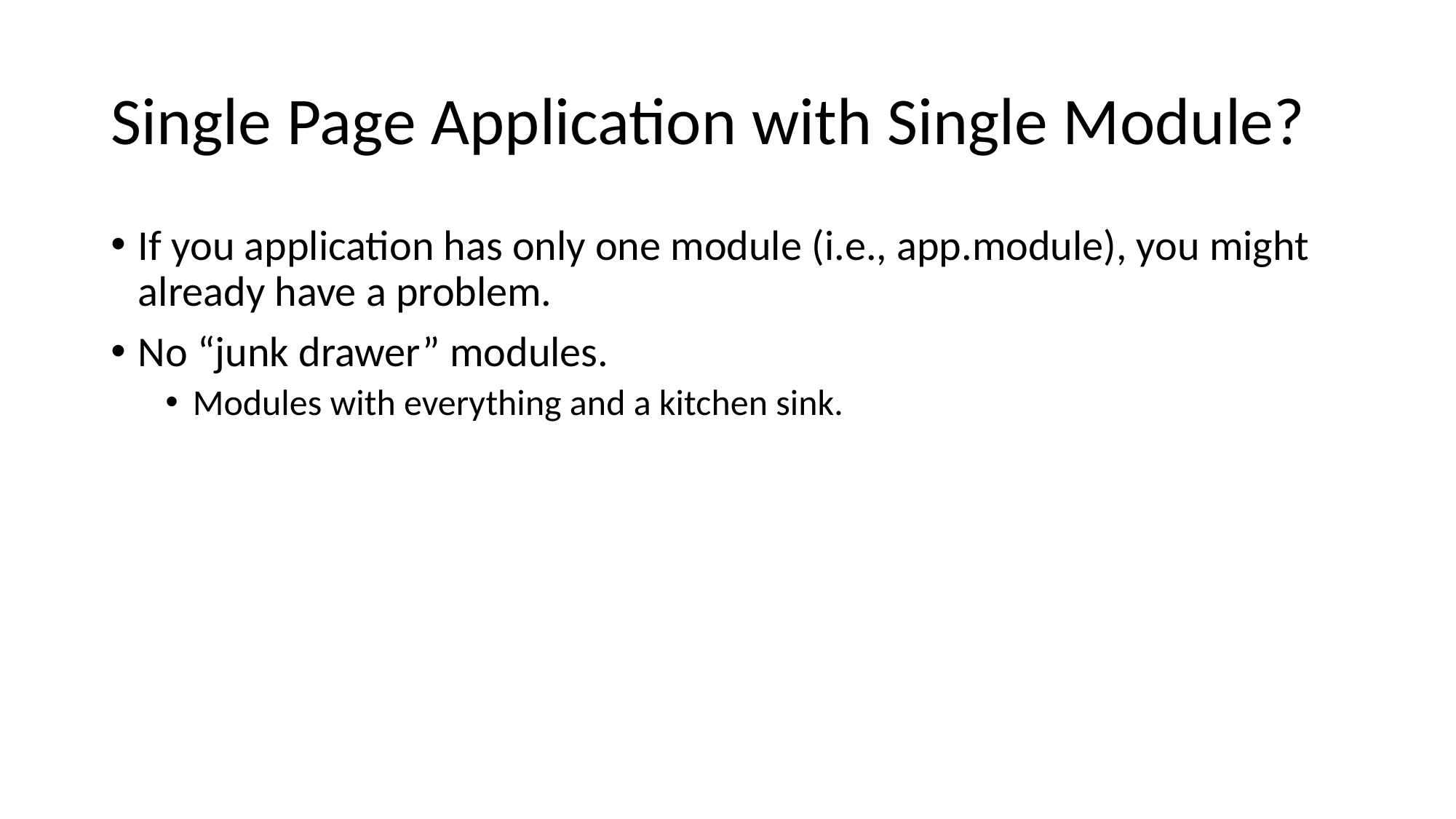

# Single Page Application with Single Module?
If you application has only one module (i.e., app.module), you might already have a problem.
No “junk drawer” modules.
Modules with everything and a kitchen sink.